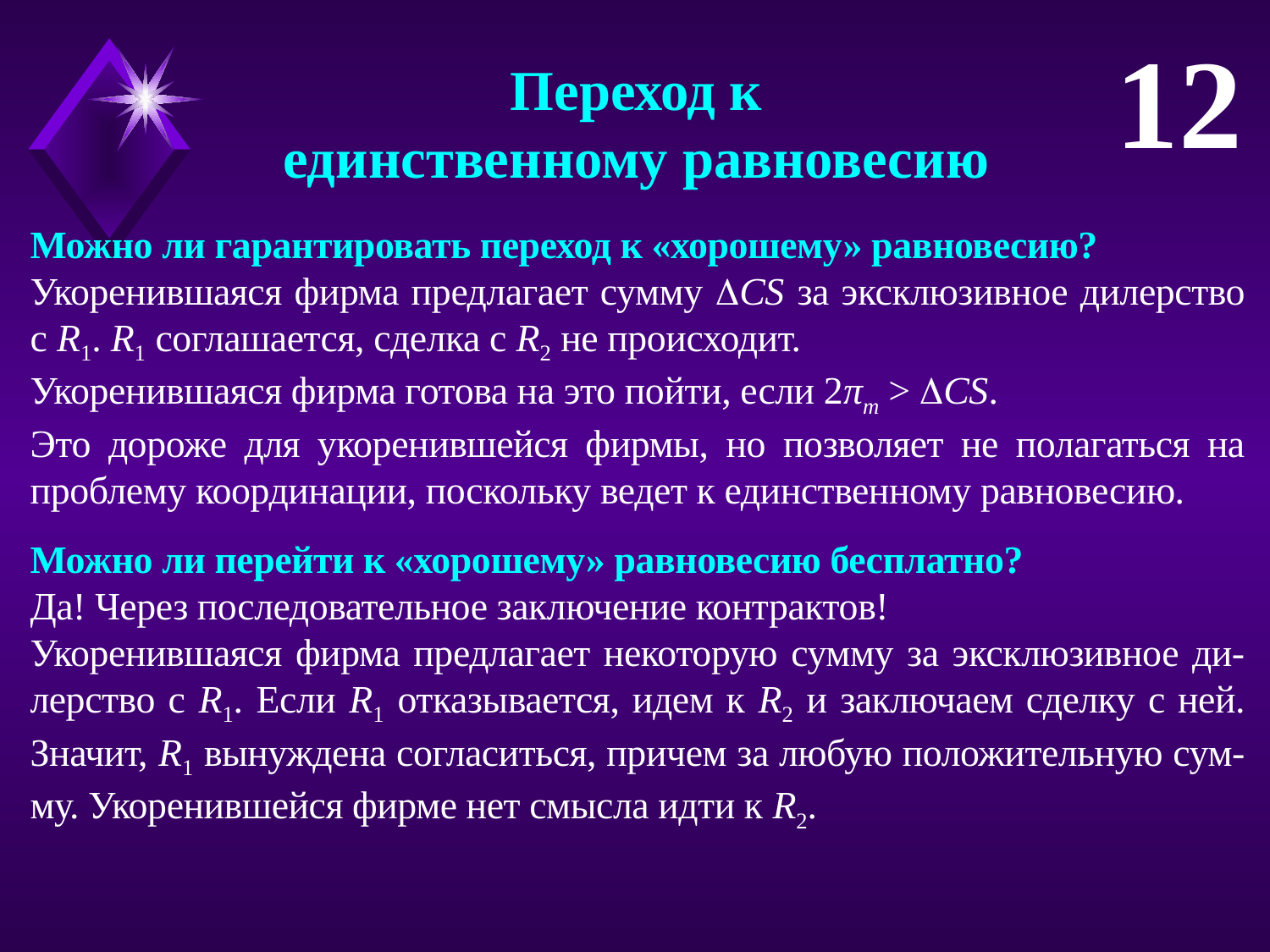

12
Переход к
единственному равновесию
Можно ли гарантировать переход к «хорошему» равновесию?
Укоренившаяся фирма предлагает сумму ΔCS за эксклюзивное дилерство с R1. R1 соглашается, сделка с R2 не происходит.
Укоренившаяся фирма готова на это пойти, если 2πm > ΔCS.
Это дороже для укоренившейся фирмы, но позволяет не полагаться на проблему координации, поскольку ведет к единственному равновесию.
Можно ли перейти к «хорошему» равновесию бесплатно?
Да! Через последовательное заключение контрактов!
Укоренившаяся фирма предлагает некоторую сумму за эксклюзивное ди-лерство с R1. Если R1 отказывается, идем к R2 и заключаем сделку с ней. Значит, R1 вынуждена согласиться, причем за любую положительную сум-му. Укоренившейся фирме нет смысла идти к R2.